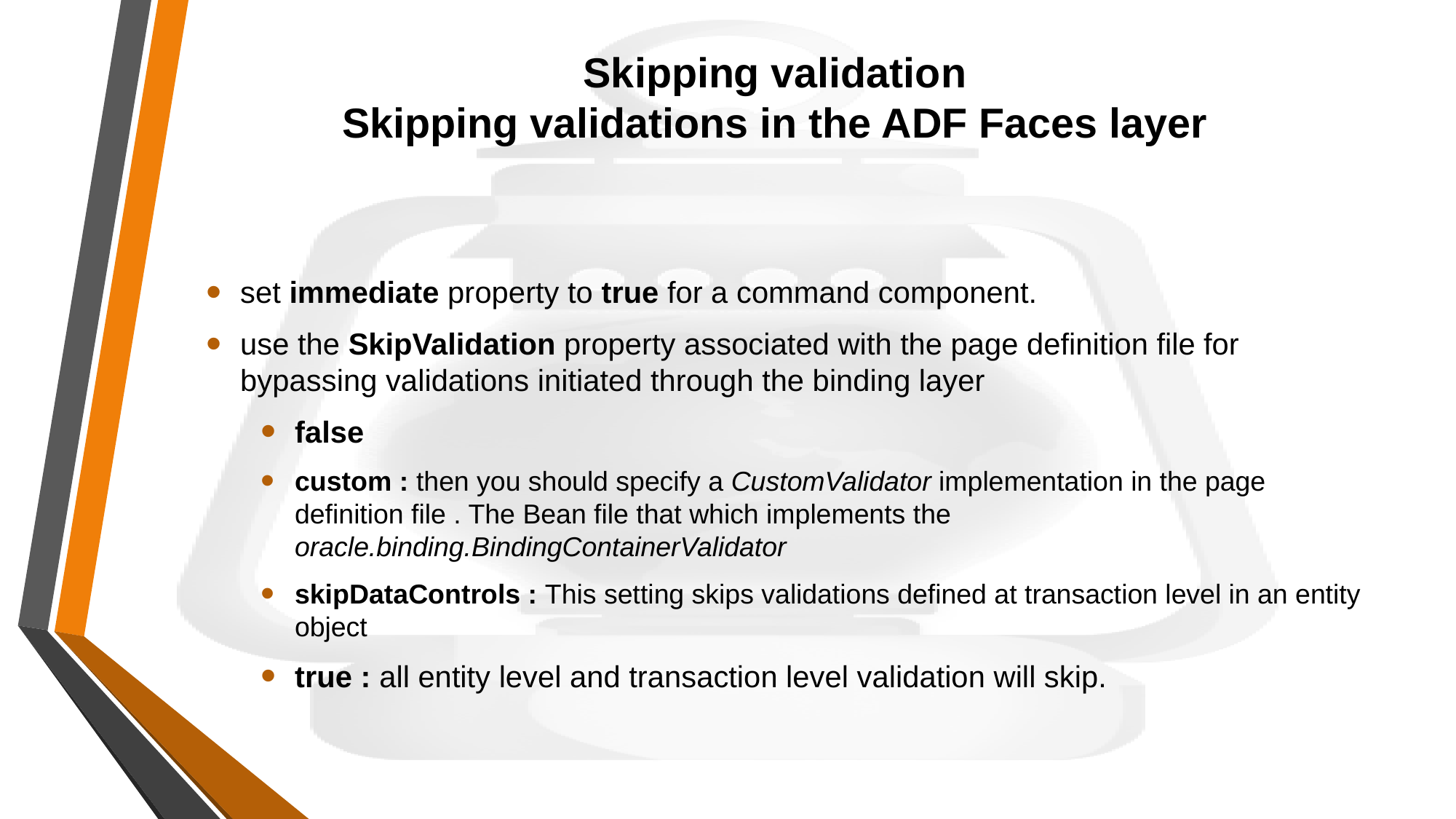

# Skipping validation Skipping validations in the ADF Faces layer
set immediate property to true for a command component.
use the SkipValidation property associated with the page definition file for bypassing validations initiated through the binding layer
false
custom : then you should specify a CustomValidator implementation in the page definition file . The Bean file that which implements the oracle.binding.BindingContainerValidator
skipDataControls : This setting skips validations defined at transaction level in an entity object
true : all entity level and transaction level validation will skip.